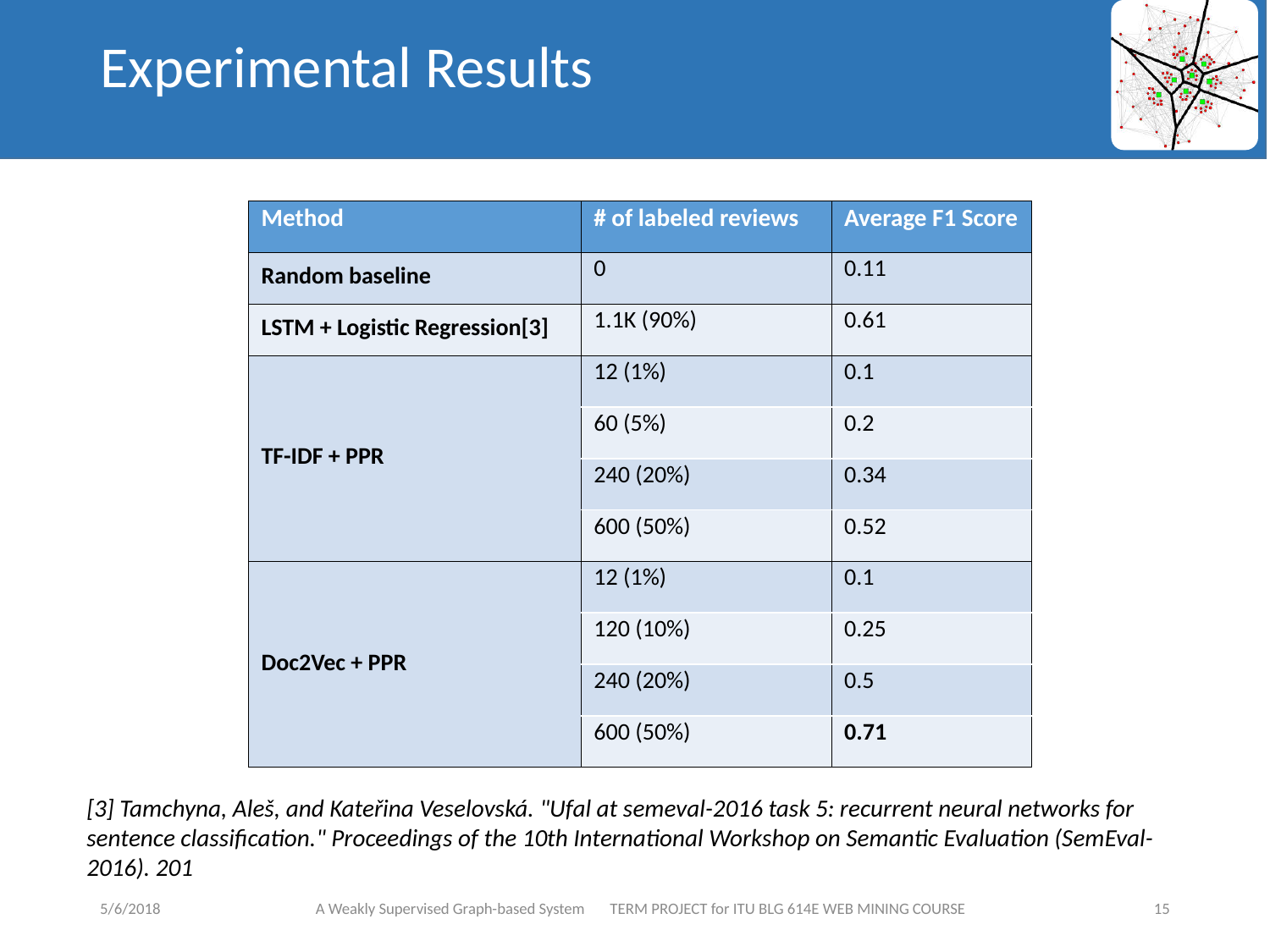

# Experimental Results
| Method | # of labeled reviews | Average F1 Score |
| --- | --- | --- |
| Random baseline | 0 | 0.11 |
| LSTM + Logistic Regression[3] | 1.1K (90%) | 0.61 |
| TF-IDF + PPR | 12 (1%) | 0.1 |
|  | 60 (5%) | 0.2 |
|  | 240 (20%) | 0.34 |
|  | 600 (50%) | 0.52 |
| Doc2Vec + PPR | 12 (1%) | 0.1 |
|  | 120 (10%) | 0.25 |
|  | 240 (20%) | 0.5 |
|  | 600 (50%) | 0.71 |
[3] Tamchyna, Aleš, and Kateřina Veselovská. "Ufal at semeval-2016 task 5: recurrent neural networks for sentence classification." Proceedings of the 10th International Workshop on Semantic Evaluation (SemEval-2016). 201
5/6/2018
A Weakly Supervised Graph-based System       TERM PROJECT for ITU BLG 614E WEB MINING COURSE
15